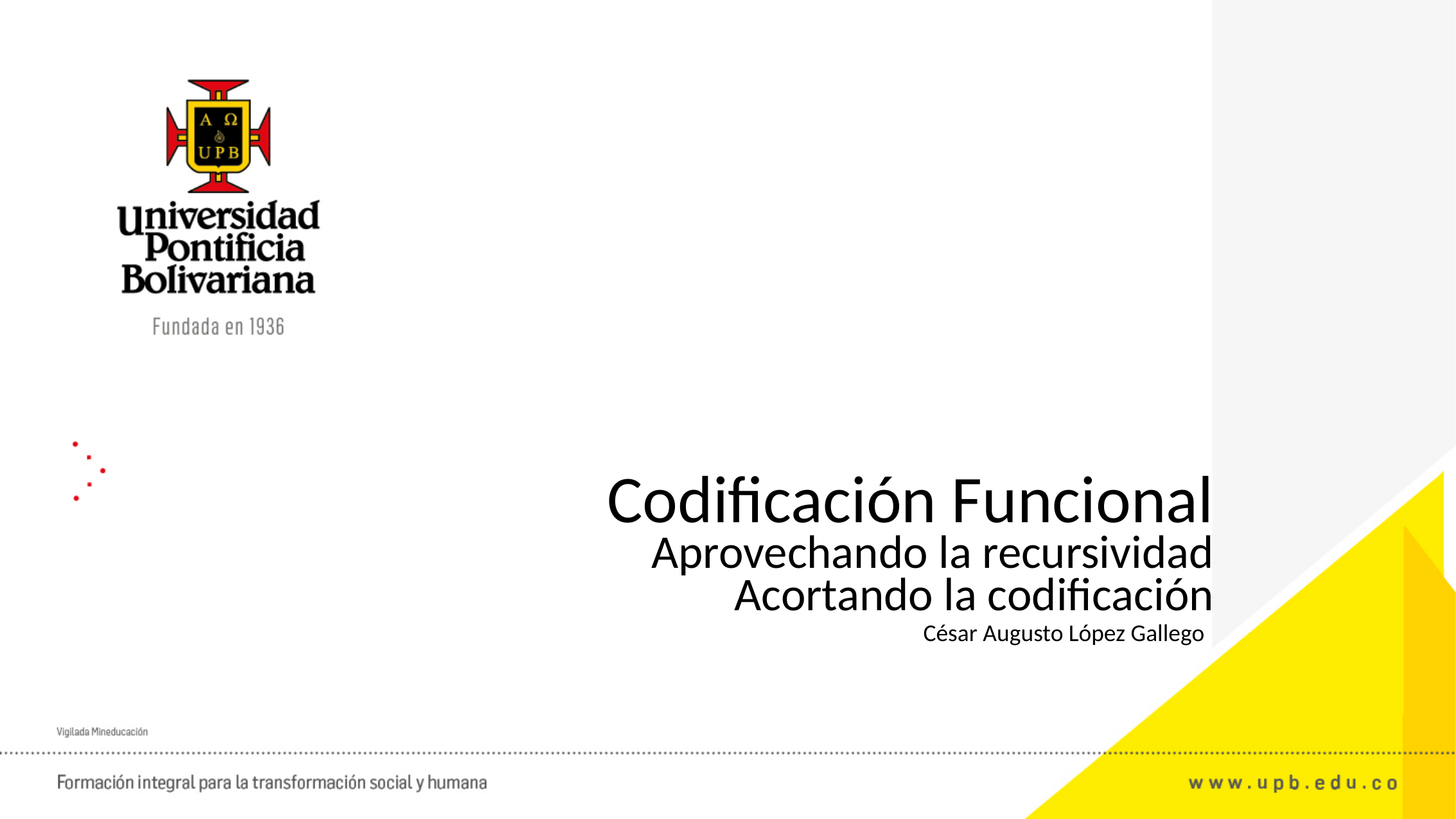

Codificación Funcional
Aprovechando la recursividad
Acortando la codificación
César Augusto López Gallego